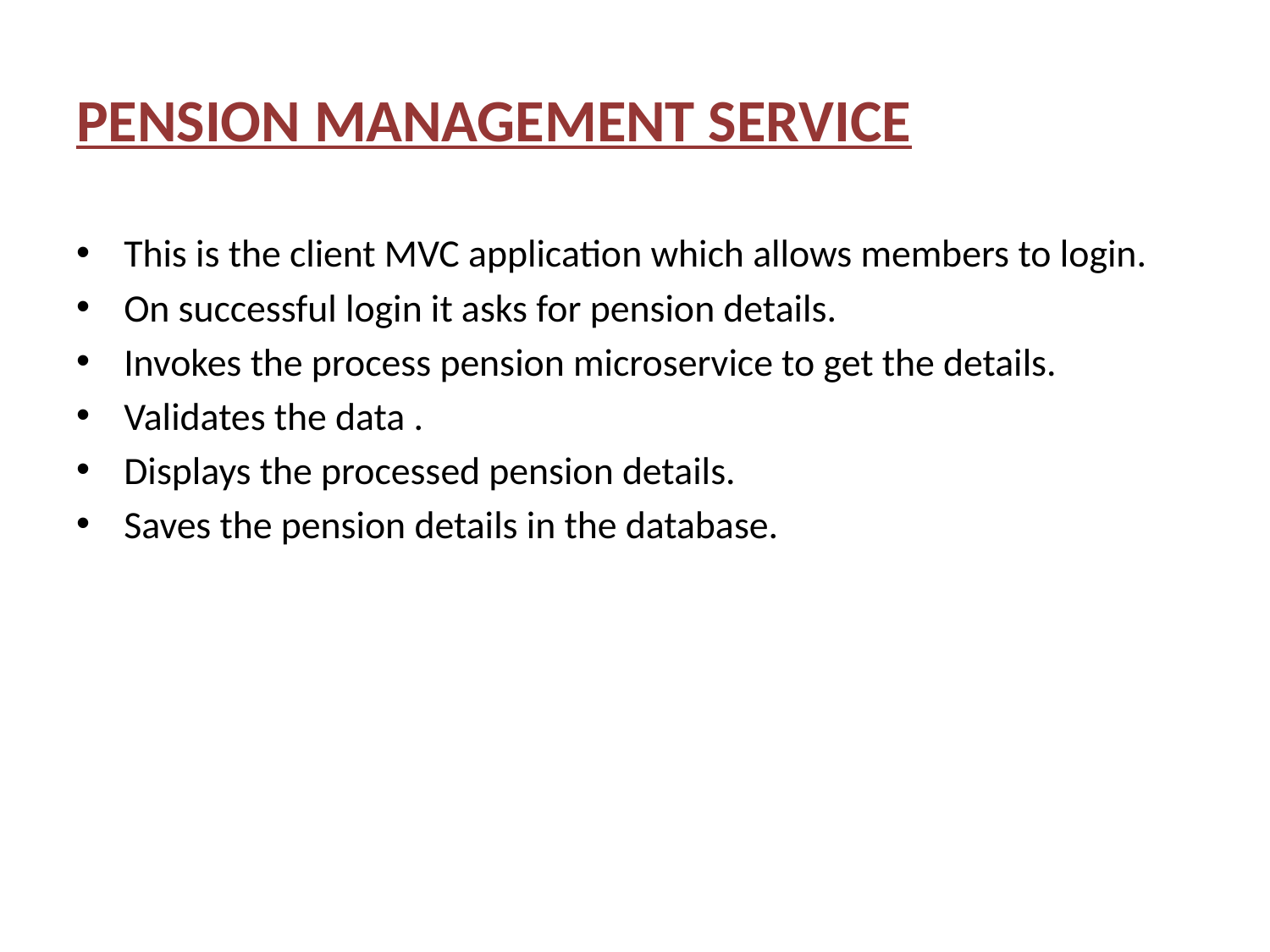

# PENSION MANAGEMENT SERVICE
This is the client MVC application which allows members to login.
On successful login it asks for pension details.
Invokes the process pension microservice to get the details.
Validates the data .
Displays the processed pension details.
Saves the pension details in the database.